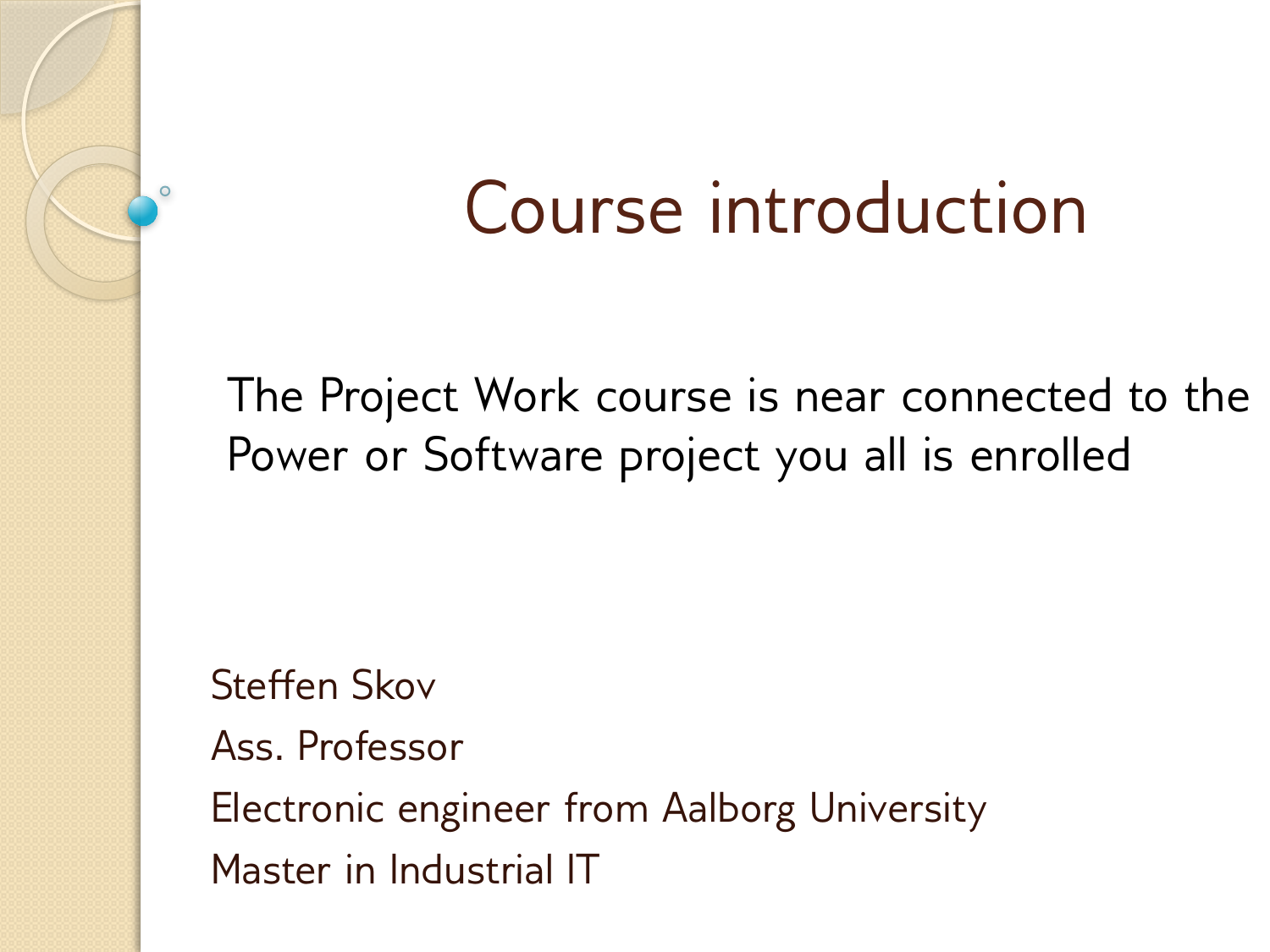

# Course introduction
The Project Work course is near connected to the
Power or Software project you all is enrolled
Steffen Skov
Ass. Professor
Electronic engineer from Aalborg University
Master in Industrial IT